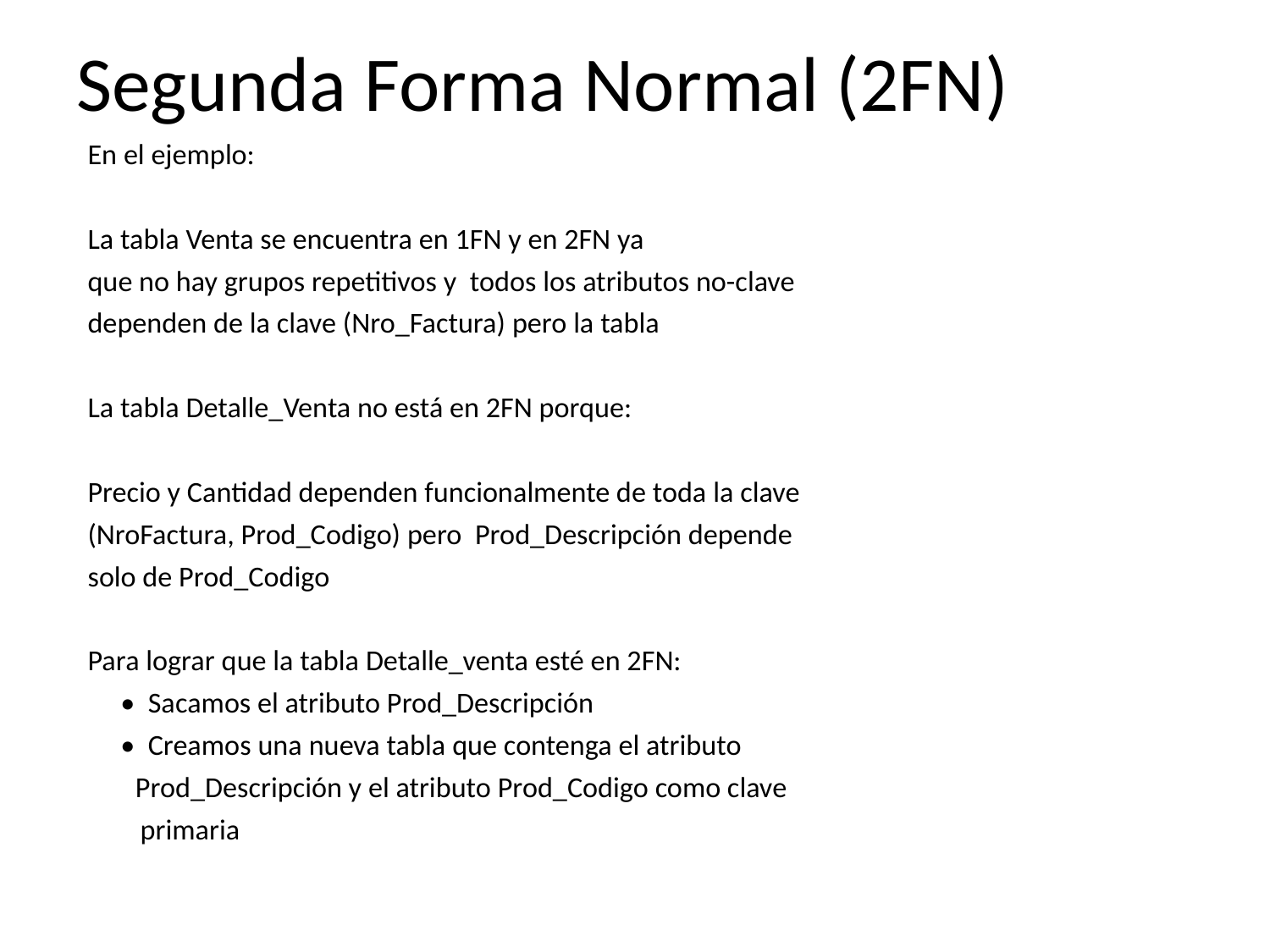

# Segunda Forma Normal (2FN)
En el ejemplo:

La tabla Venta se encuentra en 1FN y en 2FN ya
que no hay grupos repetitivos y  todos los atributos no-clave
dependen de la clave (Nro_Factura) pero la tabla

La tabla Detalle_Venta no está en 2FN porque:

Precio y Cantidad dependen funcionalmente de toda la clave
(NroFactura, Prod_Codigo) pero  Prod_Descripción depende
solo de Prod_Codigo

Para lograr que la tabla Detalle_venta esté en 2FN:
     •  Sacamos el atributo Prod_Descripción
     •  Creamos una nueva tabla que contenga el atributo
	   Prod_Descripción y el atributo Prod_Codigo como clave
        primaria